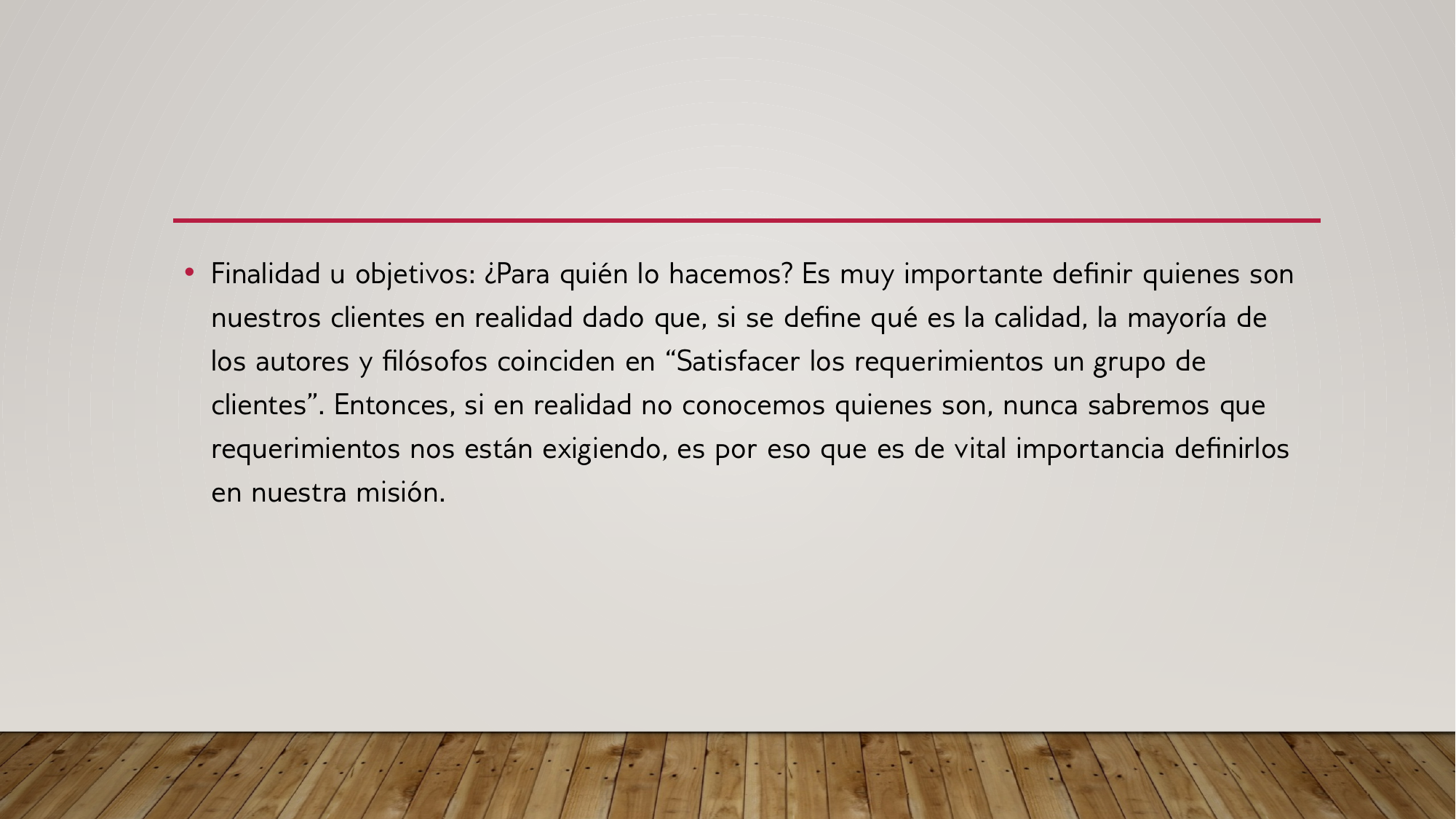

#
Finalidad u objetivos: ¿Para quién lo hacemos? Es muy importante definir quienes son nuestros clientes en realidad dado que, si se define qué es la calidad, la mayoría de los autores y filósofos coinciden en “Satisfacer los requerimientos un grupo de clientes”. Entonces, si en realidad no conocemos quienes son, nunca sabremos que requerimientos nos están exigiendo, es por eso que es de vital importancia definirlos en nuestra misión.